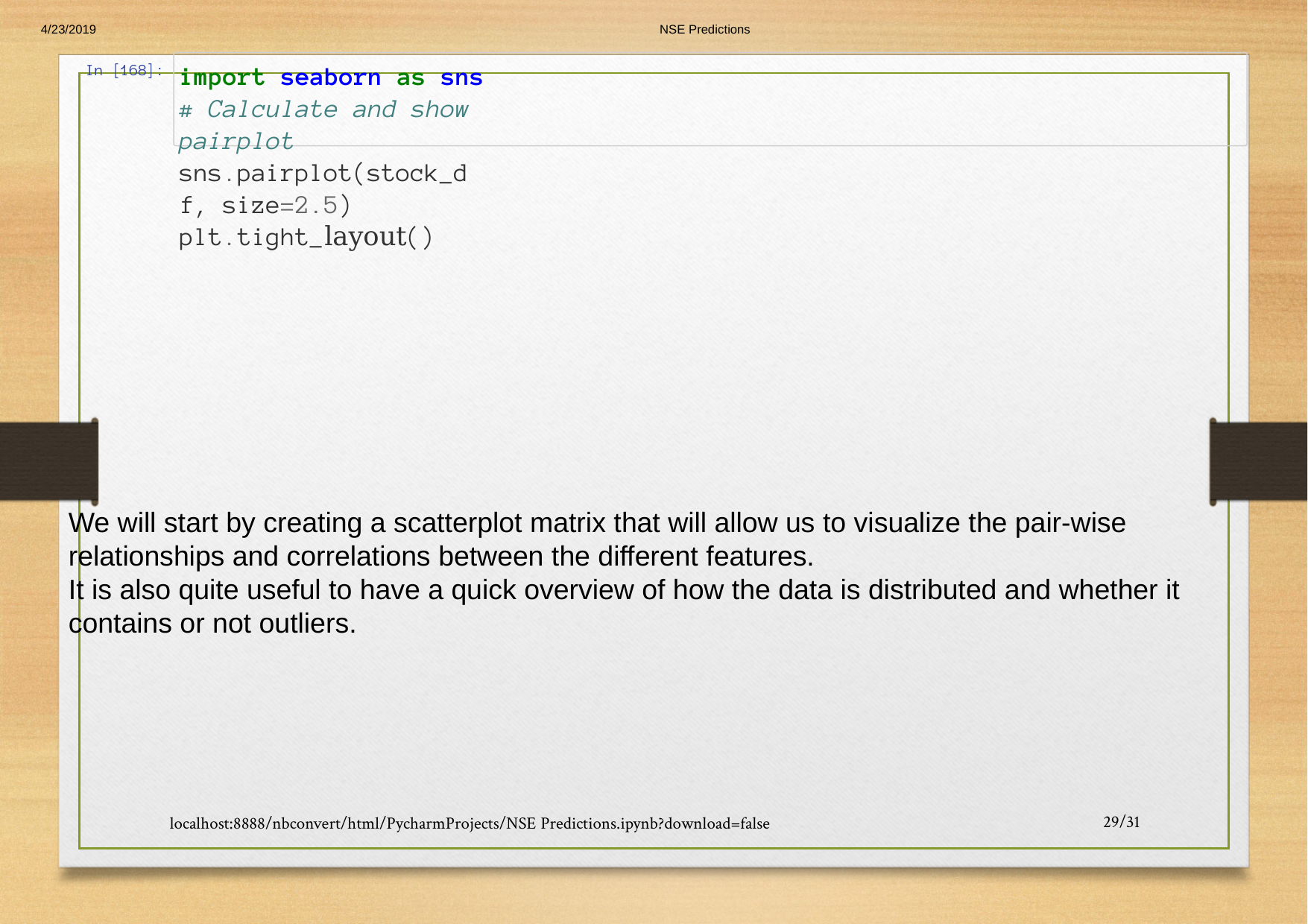

4/23/2019
NSE Predictions

In [168]:
import seaborn as sns
# Calculate and show pairplot  sns.pairplot(stock_df, size=2.5)  plt.tight_layout()
We will start by creating a scatterplot matrix that will allow us to visualize the pair-wise relationships and correlations between the different features.
It is also quite useful to have a quick overview of how the data is distributed and whether it contains or not outliers.

localhost:8888/nbconvert/html/PycharmProjects/NSE Predictions.ipynb?download=false
29/31